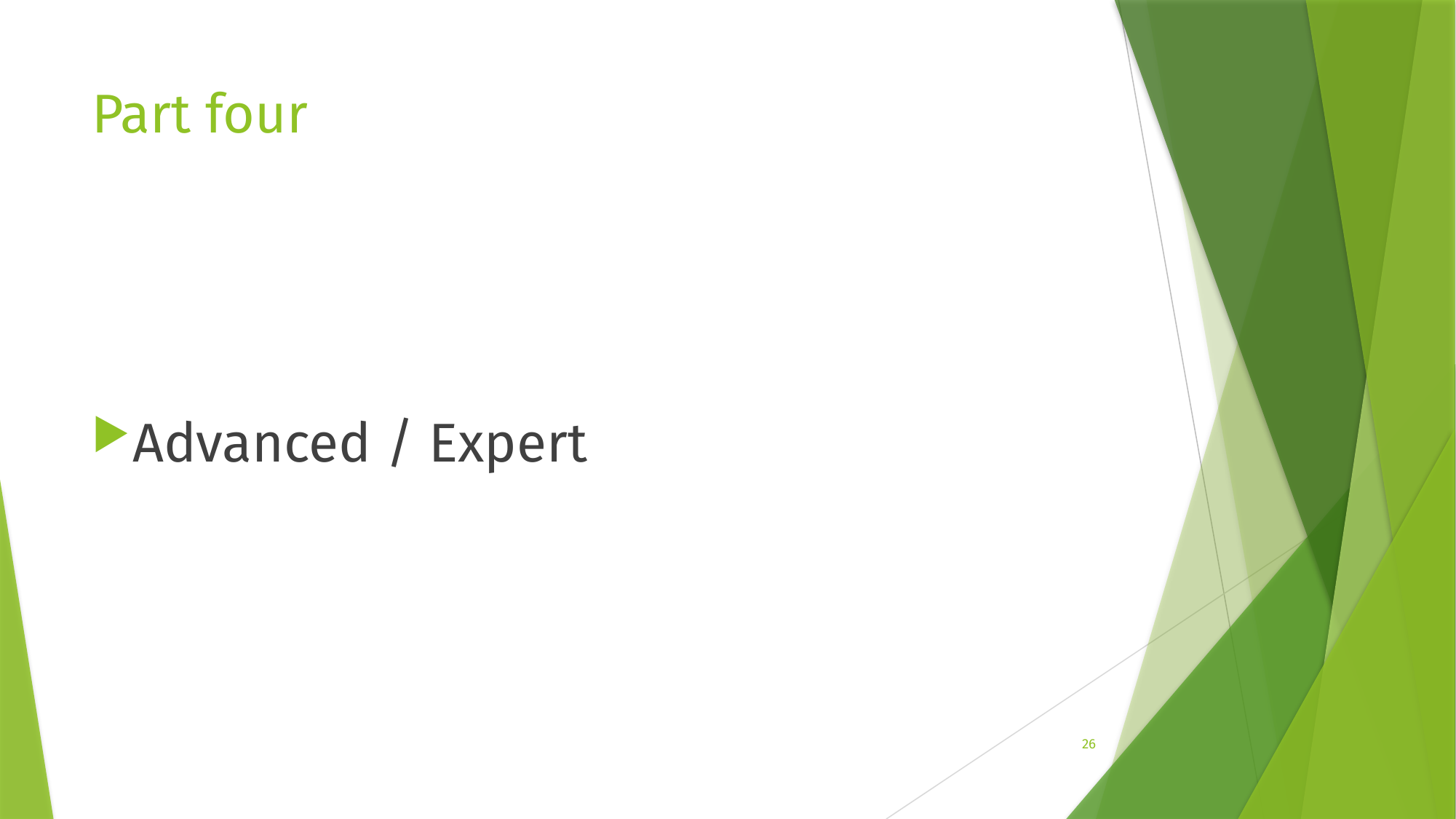

# Part four

Advanced / Expert
26